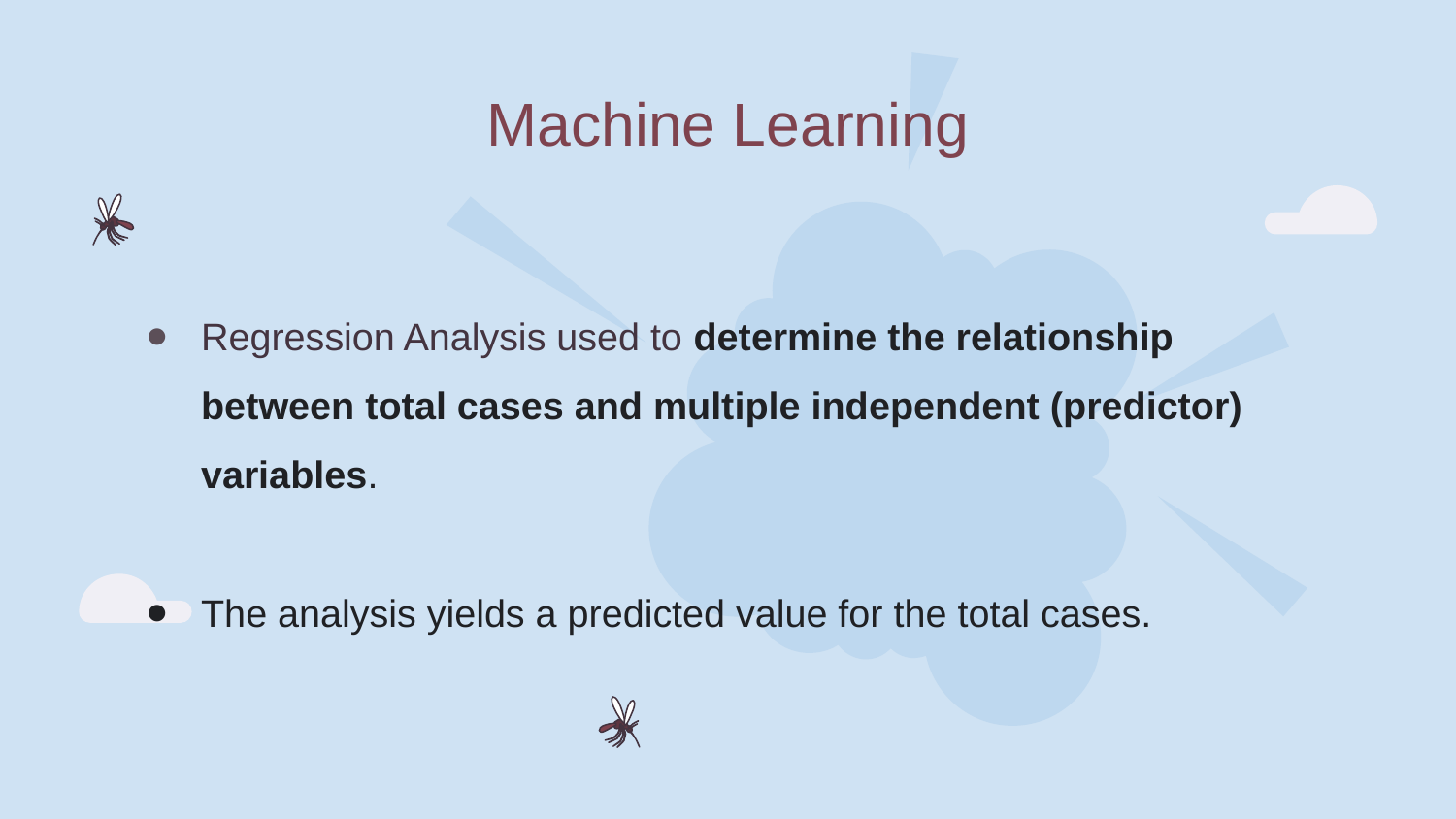

# Machine Learning
Regression Analysis used to determine the relationship between total cases and multiple independent (predictor) variables.

The analysis yields a predicted value for the total cases.